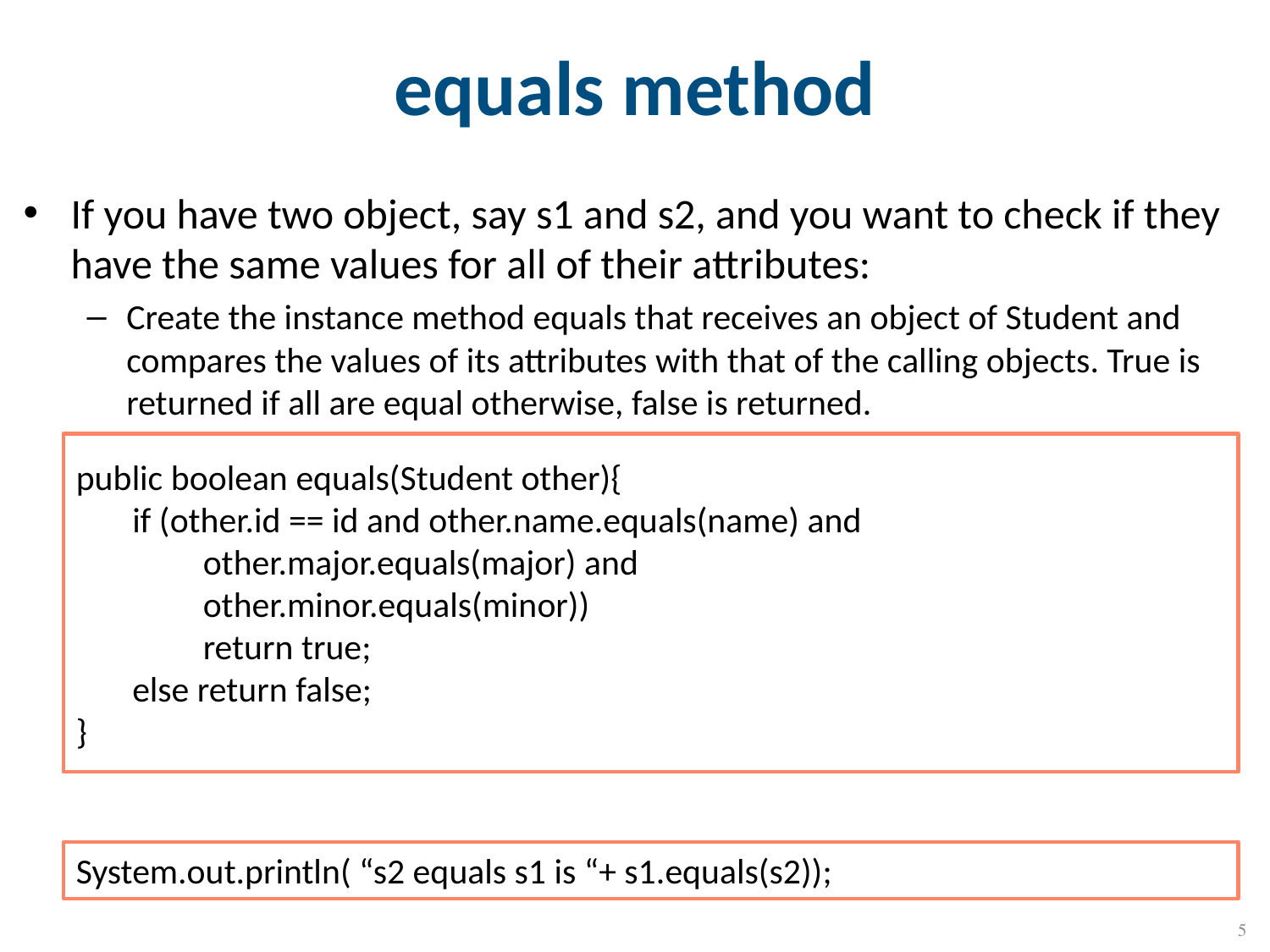

# equals method
If you have two object, say s1 and s2, and you want to check if they have the same values for all of their attributes:
Create the instance method equals that receives an object of Student and compares the values of its attributes with that of the calling objects. True is returned if all are equal otherwise, false is returned.
public boolean equals(Student other){
       if (other.id == id and other.name.equals(name) and
 	other.major.equals(major) and
	other.minor.equals(minor))
	return true;
       else return false;
}
System.out.println( “s2 equals s1 is “+ s1.equals(s2));
5